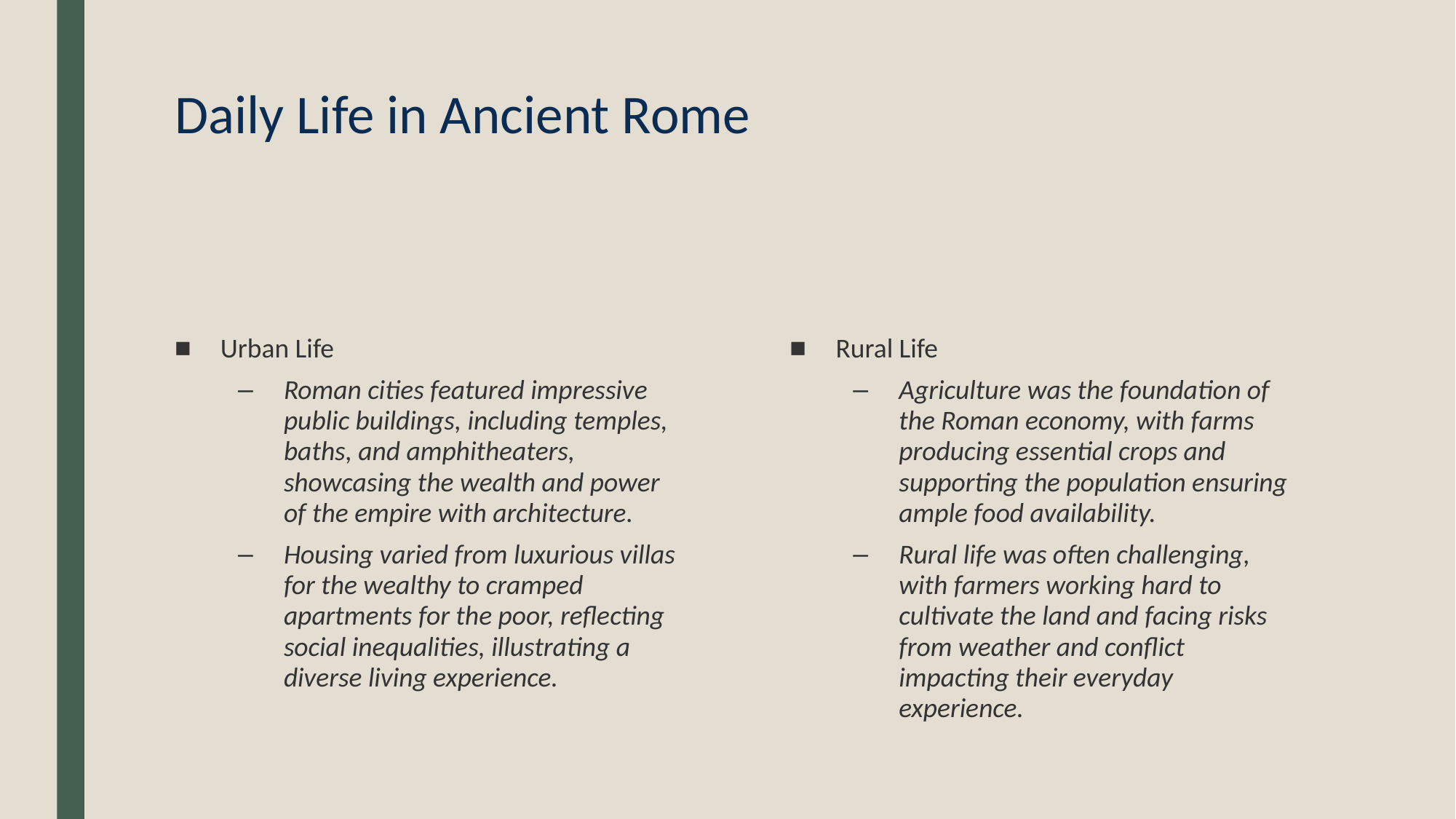

# Daily Life in Ancient Rome

Urban Life
Roman cities featured impressive public buildings, including temples, baths, and amphitheaters, showcasing the wealth and power of the empire with architecture.
Housing varied from luxurious villas for the wealthy to cramped apartments for the poor, reflecting social inequalities, illustrating a diverse living experience.

Rural Life
Agriculture was the foundation of the Roman economy, with farms producing essential crops and supporting the population ensuring ample food availability.
Rural life was often challenging, with farmers working hard to cultivate the land and facing risks from weather and conflict impacting their everyday experience.